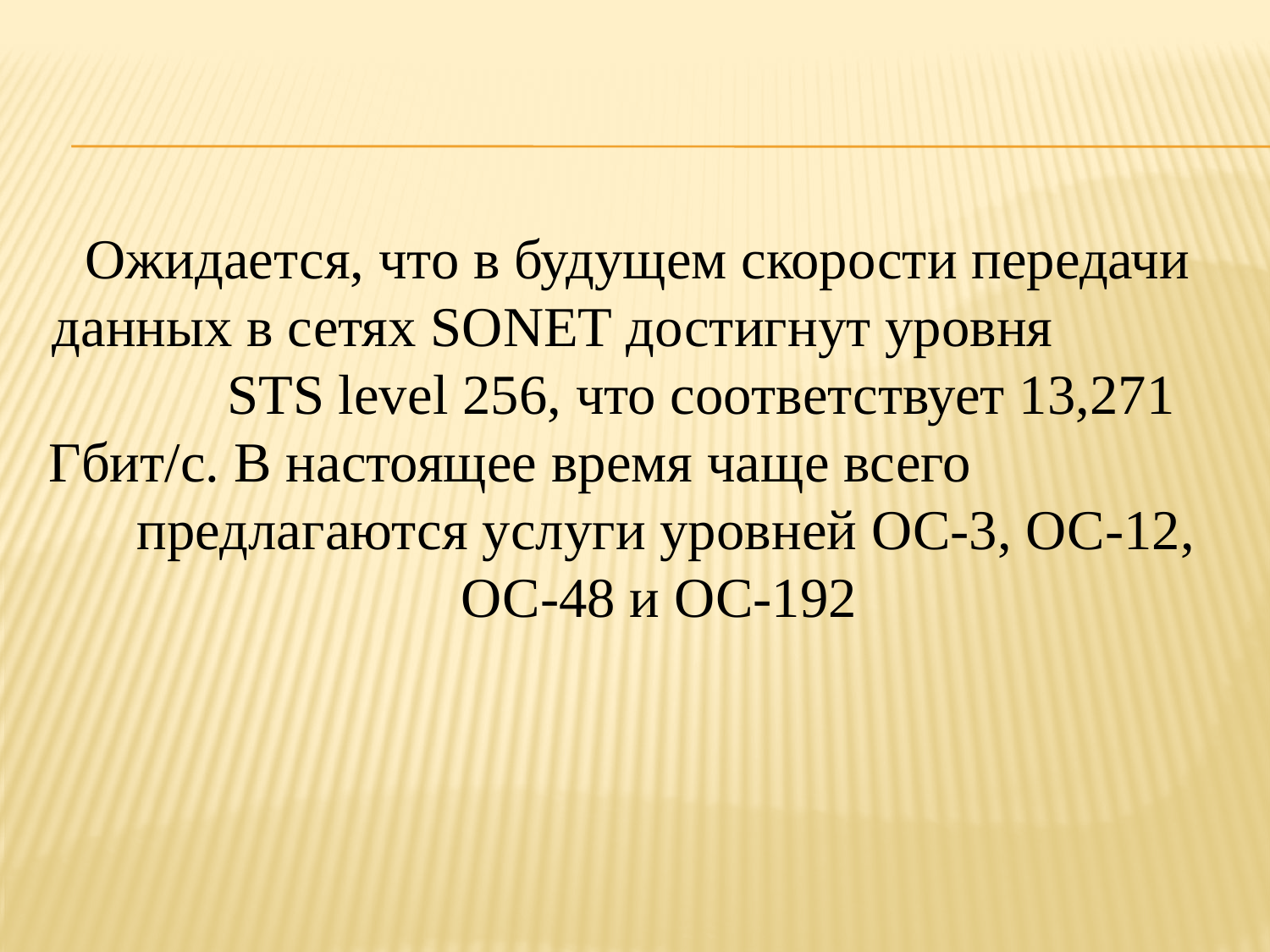

Ожидается, что в будущем скорости передачи данных в сетях SONET достигнут уровня                      STS level 256, что соответствует 13,271 Гбит/с. В настоящее время чаще всего                         предлагаются услуги уровней ОС-3, ОС-12,      ОС-48 и ОС-192